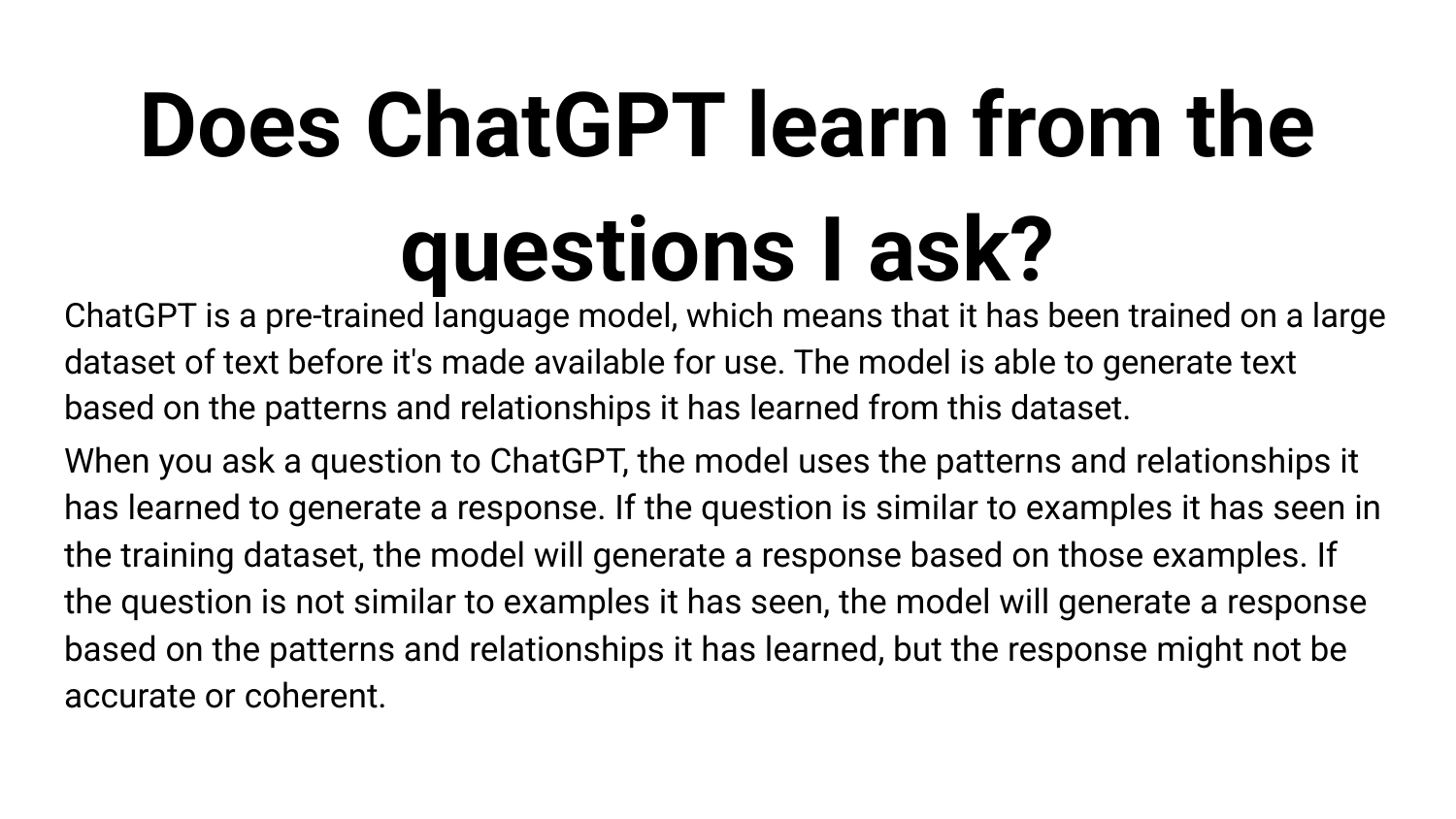

# Does ChatGPT learn from the questions I ask?

ChatGPT is a pre-trained language model, which means that it has been trained on a large dataset of text before it's made available for use. The model is able to generate text based on the patterns and relationships it has learned from this dataset.
When you ask a question to ChatGPT, the model uses the patterns and relationships it has learned to generate a response. If the question is similar to examples it has seen in the training dataset, the model will generate a response based on those examples. If the question is not similar to examples it has seen, the model will generate a response based on the patterns and relationships it has learned, but the response might not be accurate or coherent.